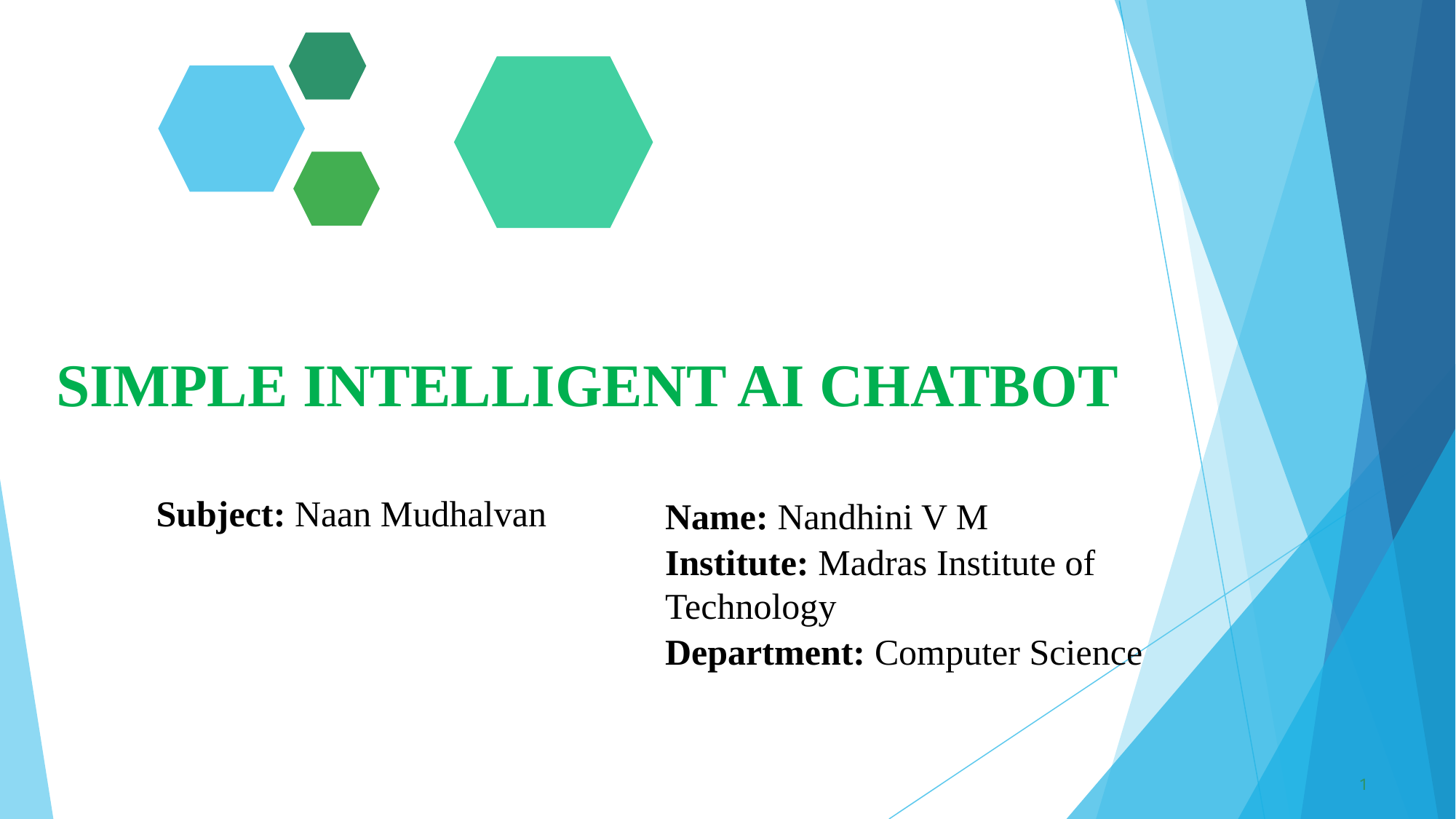

SIMPLE INTELLIGENT AI CHATBOT
Name: Nandhini V M
Institute: Madras Institute of Technology
Department: Computer Science

Subject: Naan Mudhalvan
1